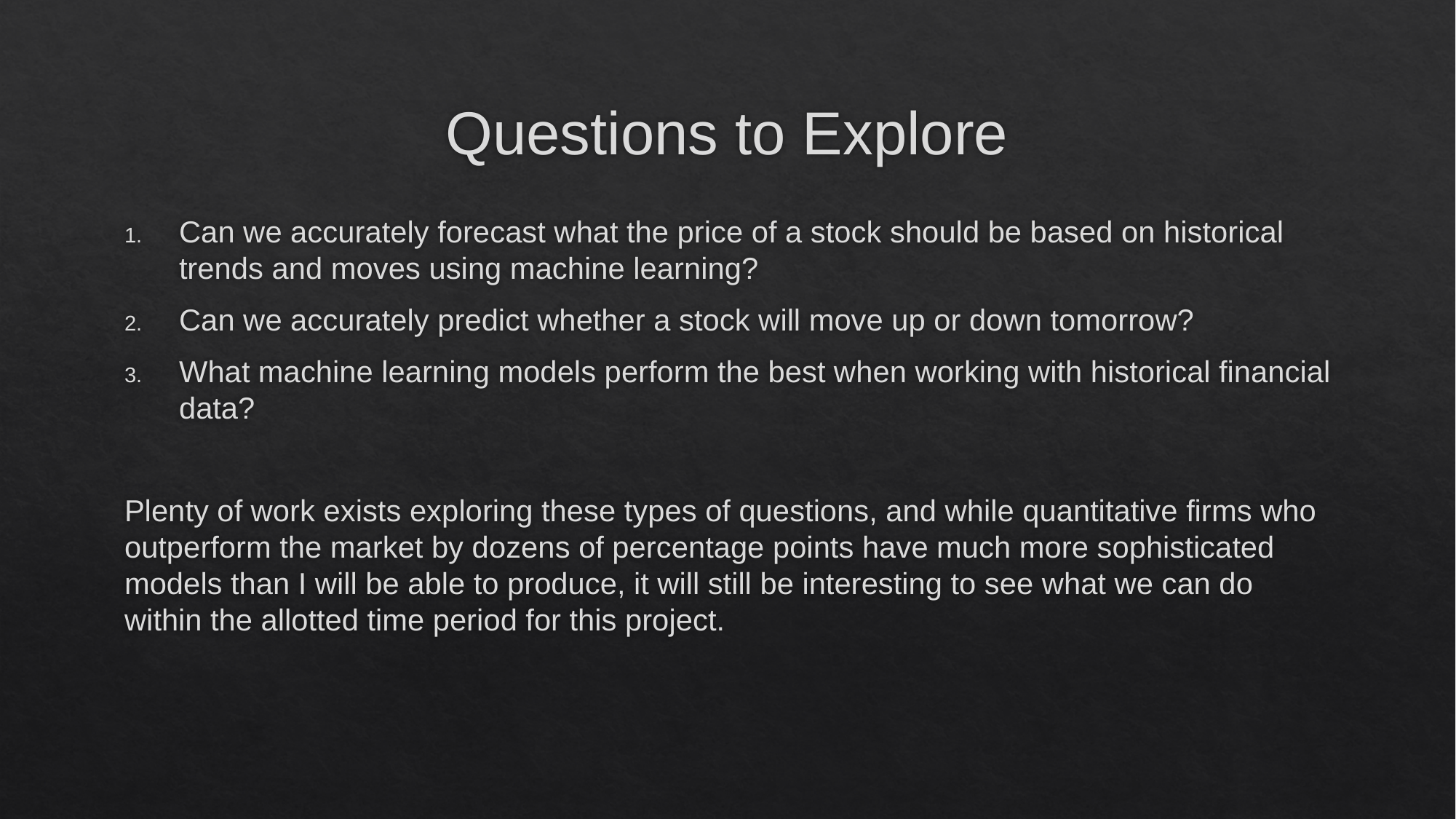

# Questions to Explore
Can we accurately forecast what the price of a stock should be based on historical trends and moves using machine learning?
Can we accurately predict whether a stock will move up or down tomorrow?
What machine learning models perform the best when working with historical financial data?

Plenty of work exists exploring these types of questions, and while quantitative firms who outperform the market by dozens of percentage points have much more sophisticated models than I will be able to produce, it will still be interesting to see what we can do within the allotted time period for this project.